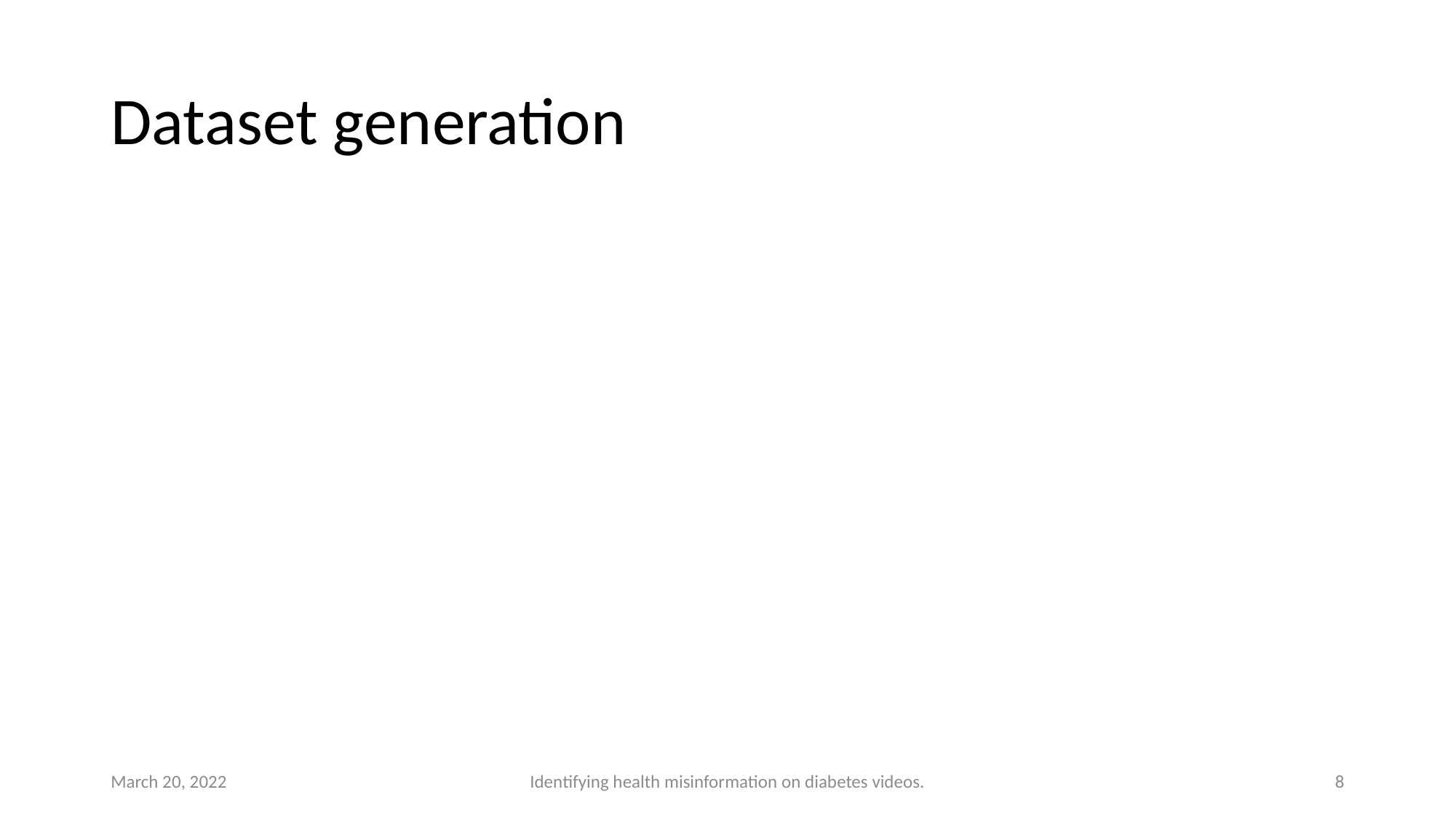

# Dataset generation

March 20, 2022
Identifying health misinformation on diabetes videos.
8